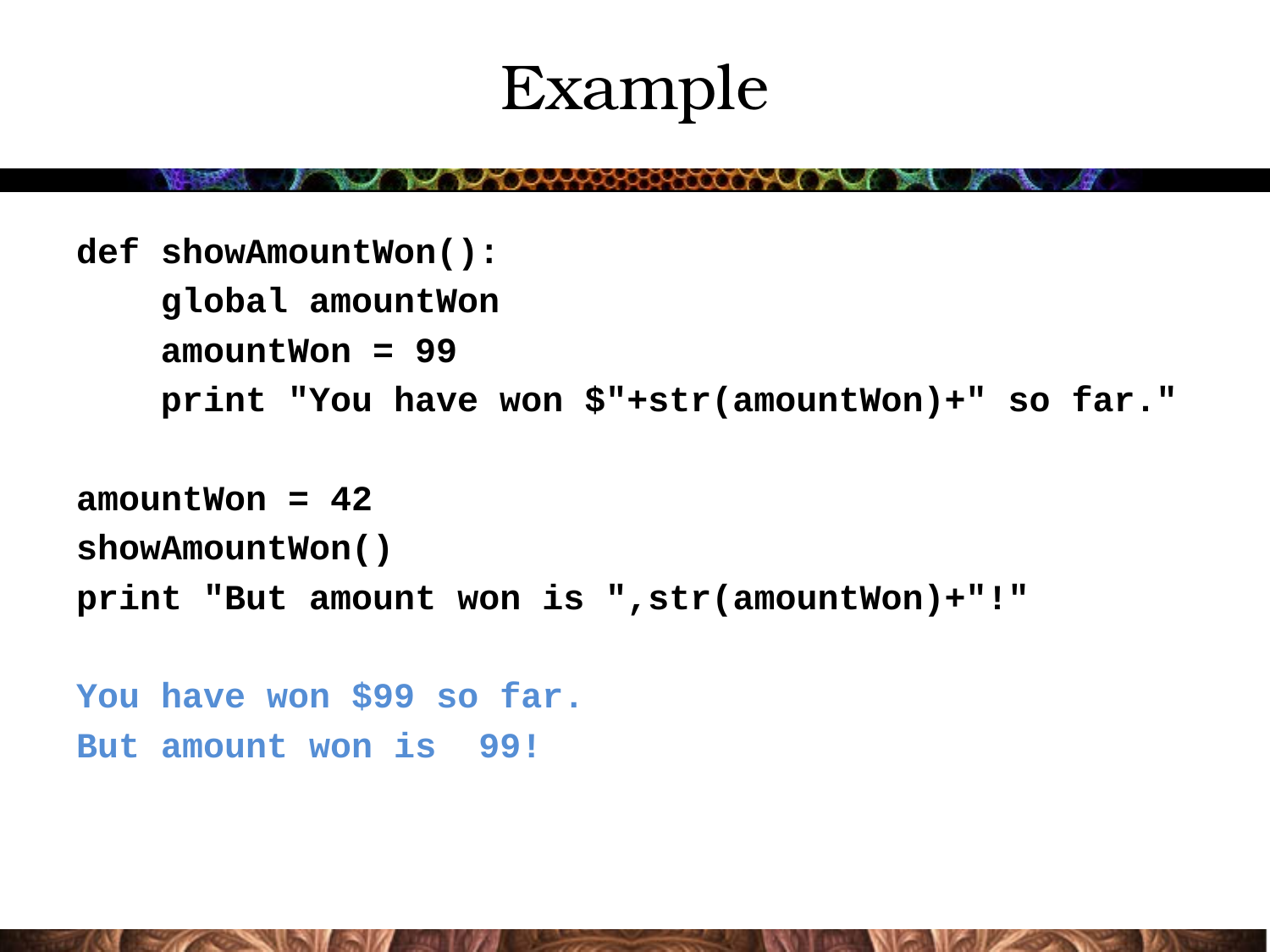

# Example
def showAmountWon():
    global amountWon
    amountWon = 99
    print "You have won $"+str(amountWon)+" so far."

amountWon = 42
showAmountWon()
print "But amount won is ",str(amountWon)+"!"

You have won $99 so far.
But amount won is  99!